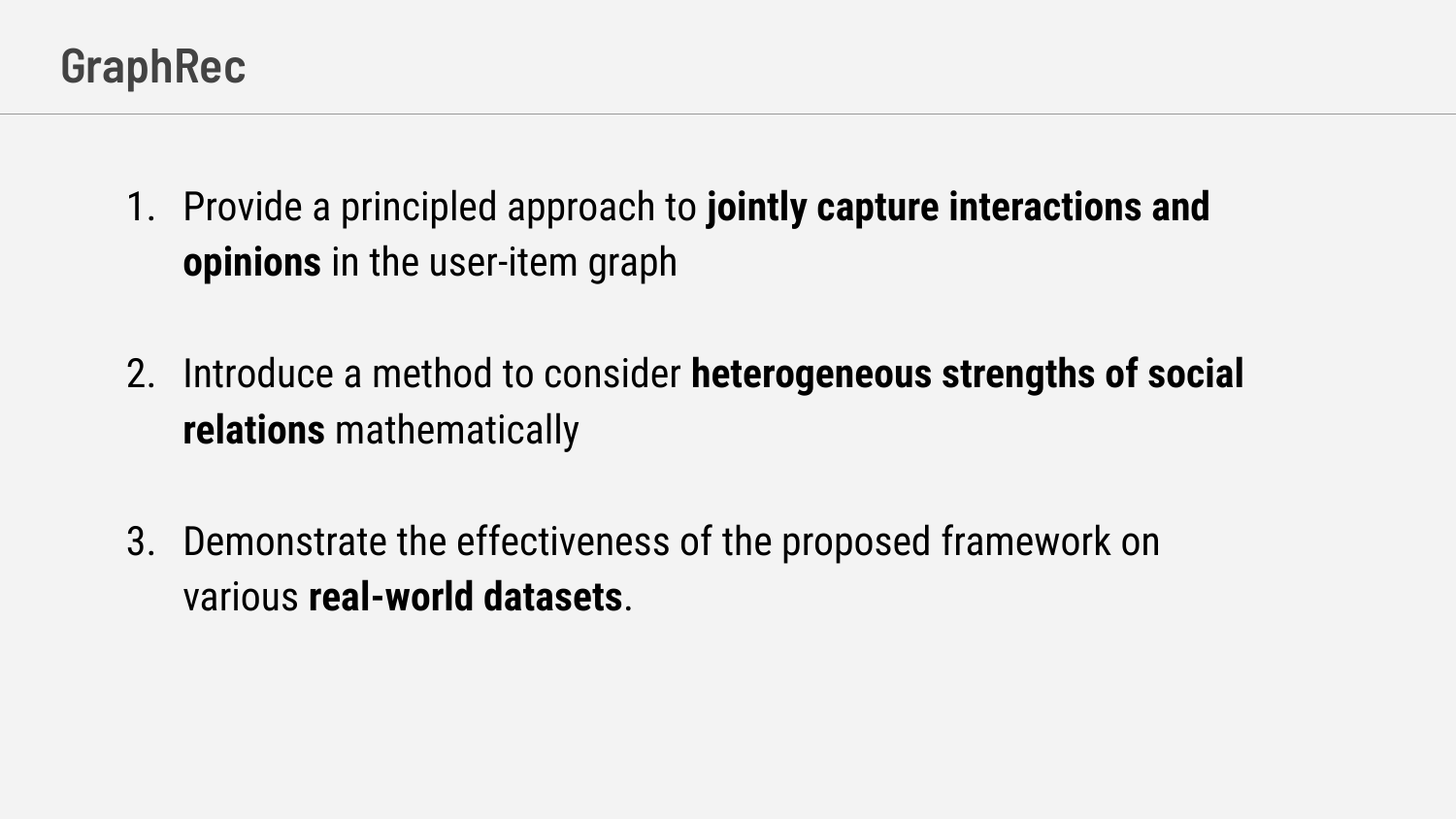

GraphRec
Provide a principled approach to jointly capture interactions and opinions in the user-item graph

Introduce a method to consider heterogeneous strengths of social relations mathematically

Demonstrate the effectiveness of the proposed framework on various real-world datasets.